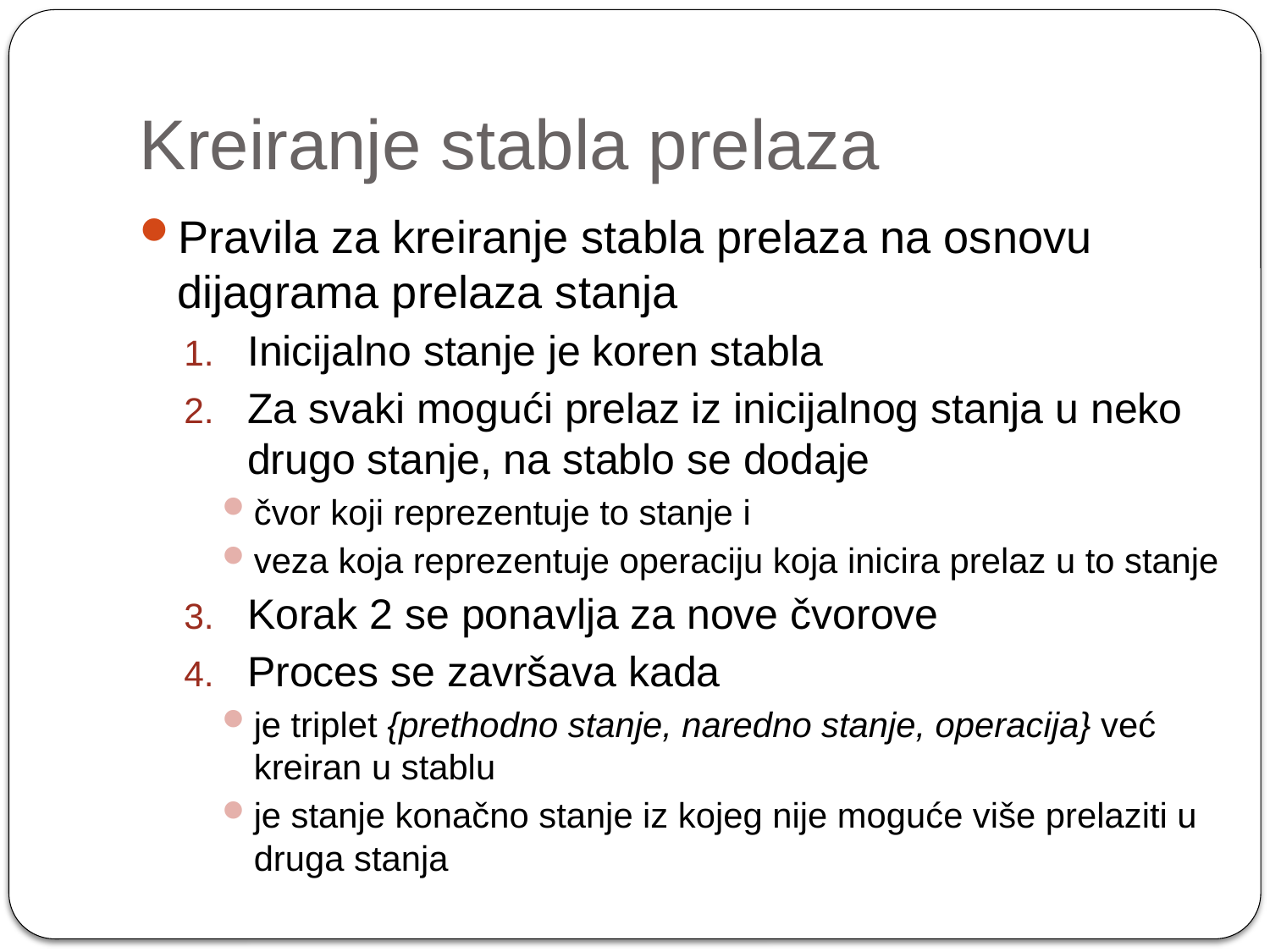

# Kreiranje stabla prelaza
Pravila za kreiranje stabla prelaza na osnovu dijagrama prelaza stanja
Inicijalno stanje je koren stabla
Za svaki mogući prelaz iz inicijalnog stanja u neko drugo stanje, na stablo se dodaje
čvor koji reprezentuje to stanje i
veza koja reprezentuje operaciju koja inicira prelaz u to stanje
Korak 2 se ponavlja za nove čvorove
Proces se završava kada
je triplet {prethodno stanje, naredno stanje, operacija} već kreiran u stablu
je stanje konačno stanje iz kojeg nije moguće više prelaziti u druga stanja